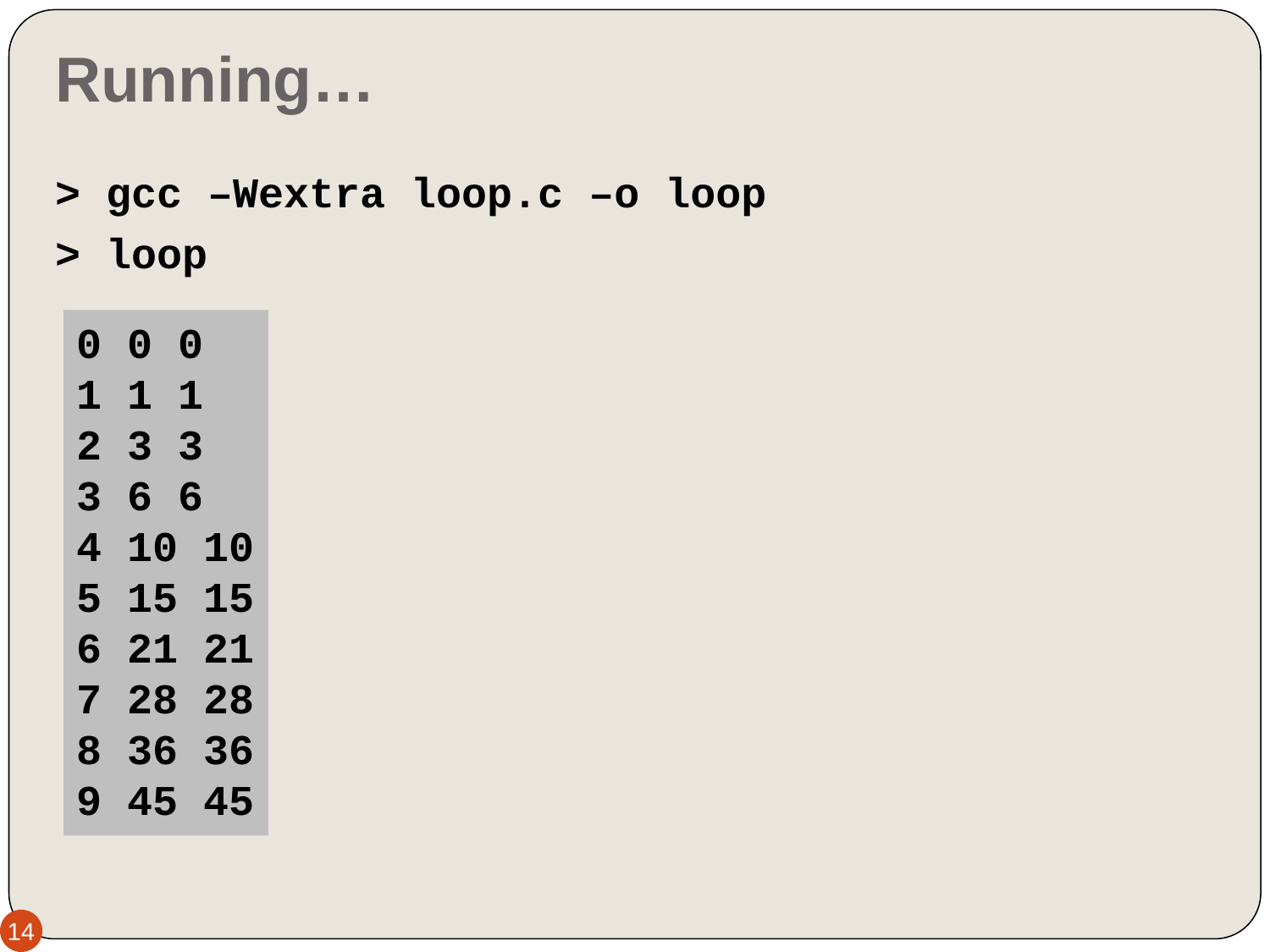

# Running…
> gcc –Wextra loop.c –o loop
> loop
0 0 0
1 1 1
2 3 3
3 6 6
4 10 10
5 15 15
6 21 21
7 28 28
8 36 36
9 45 45
14
14